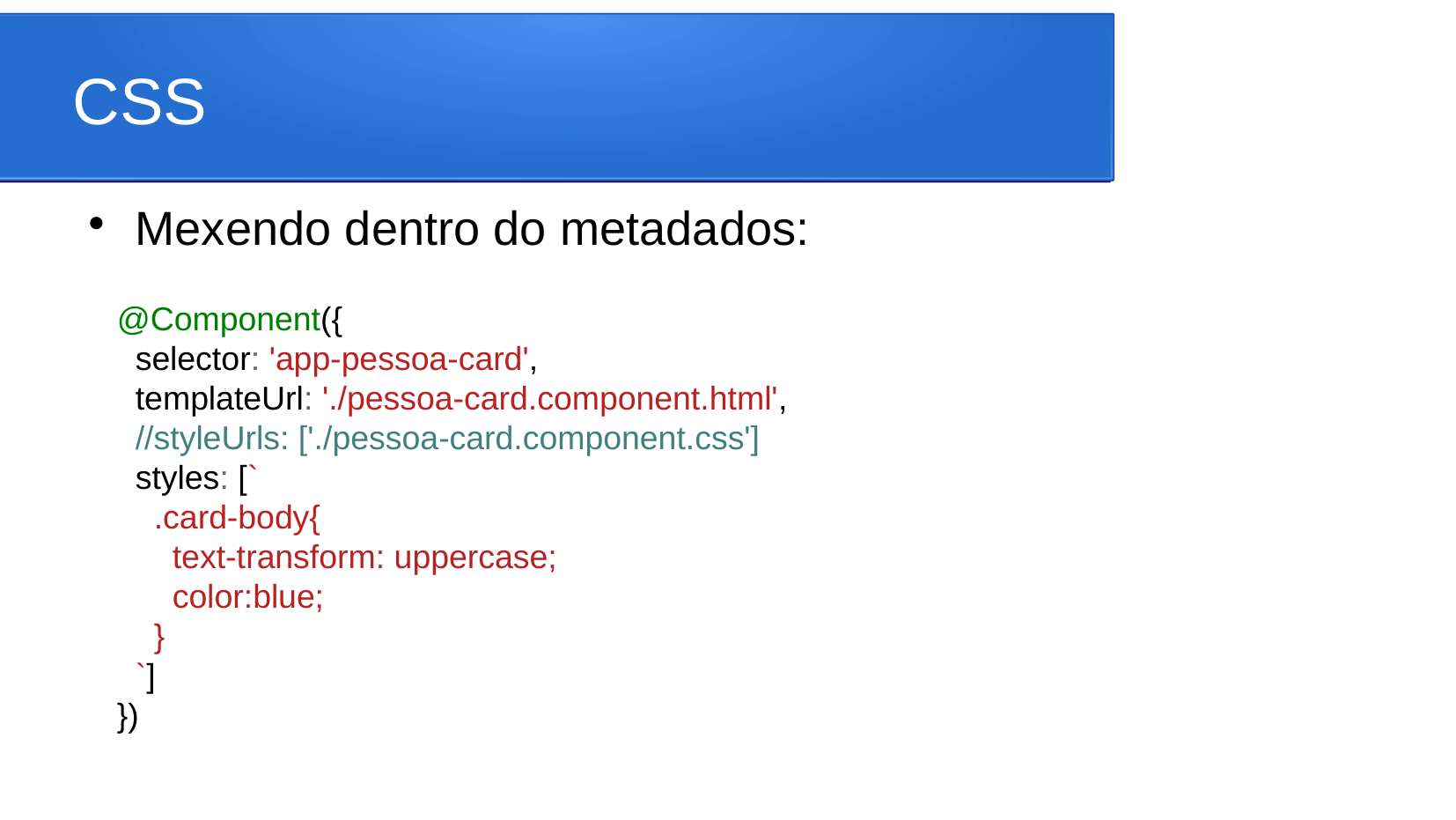

CSS
Mexendo dentro do metadados:

@Component({
  selector: 'app-pessoa-card',
  templateUrl: './pessoa-card.component.html',
  //styleUrls: ['./pessoa-card.component.css']
  styles: [`
    .card-body{
      text-transform: uppercase;
      color:blue;
    }
  `]
})